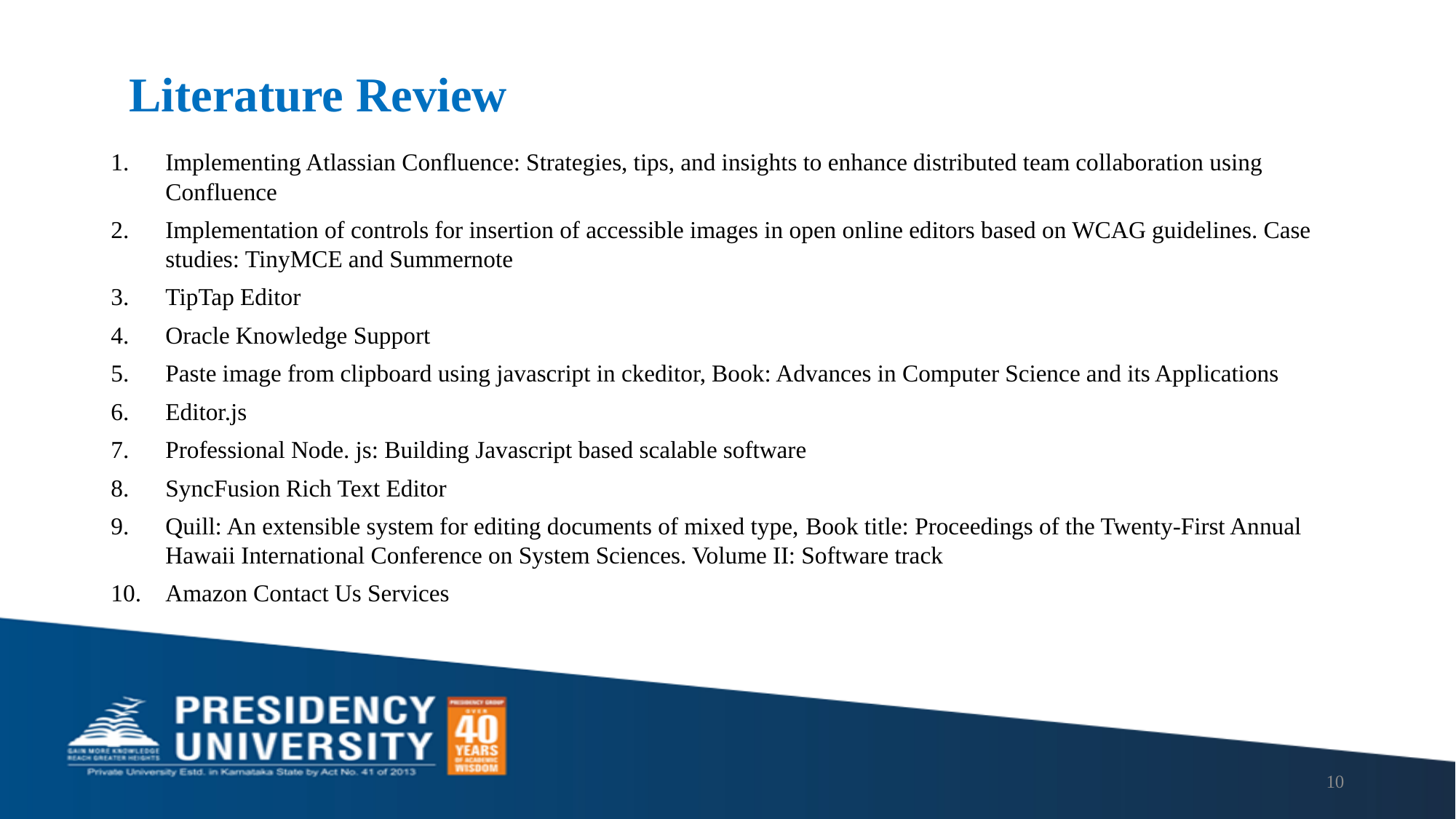

# Literature Review
Implementing Atlassian Confluence: Strategies, tips, and insights to enhance distributed team collaboration using Confluence
Implementation of controls for insertion of accessible images in open online editors based on WCAG guidelines. Case  studies: TinyMCE and Summernote
TipTap Editor
Oracle Knowledge Support
Paste image from clipboard using javascript in ckeditor, Book: Advances in Computer Science and its Applications
Editor.js
Professional Node. js: Building Javascript based scalable software
SyncFusion Rich Text Editor
Quill: An extensible system for editing documents of mixed type, Book title: Proceedings of the Twenty-First Annual Hawaii International Conference on System Sciences. Volume II: Software track
Amazon Contact Us Services
10